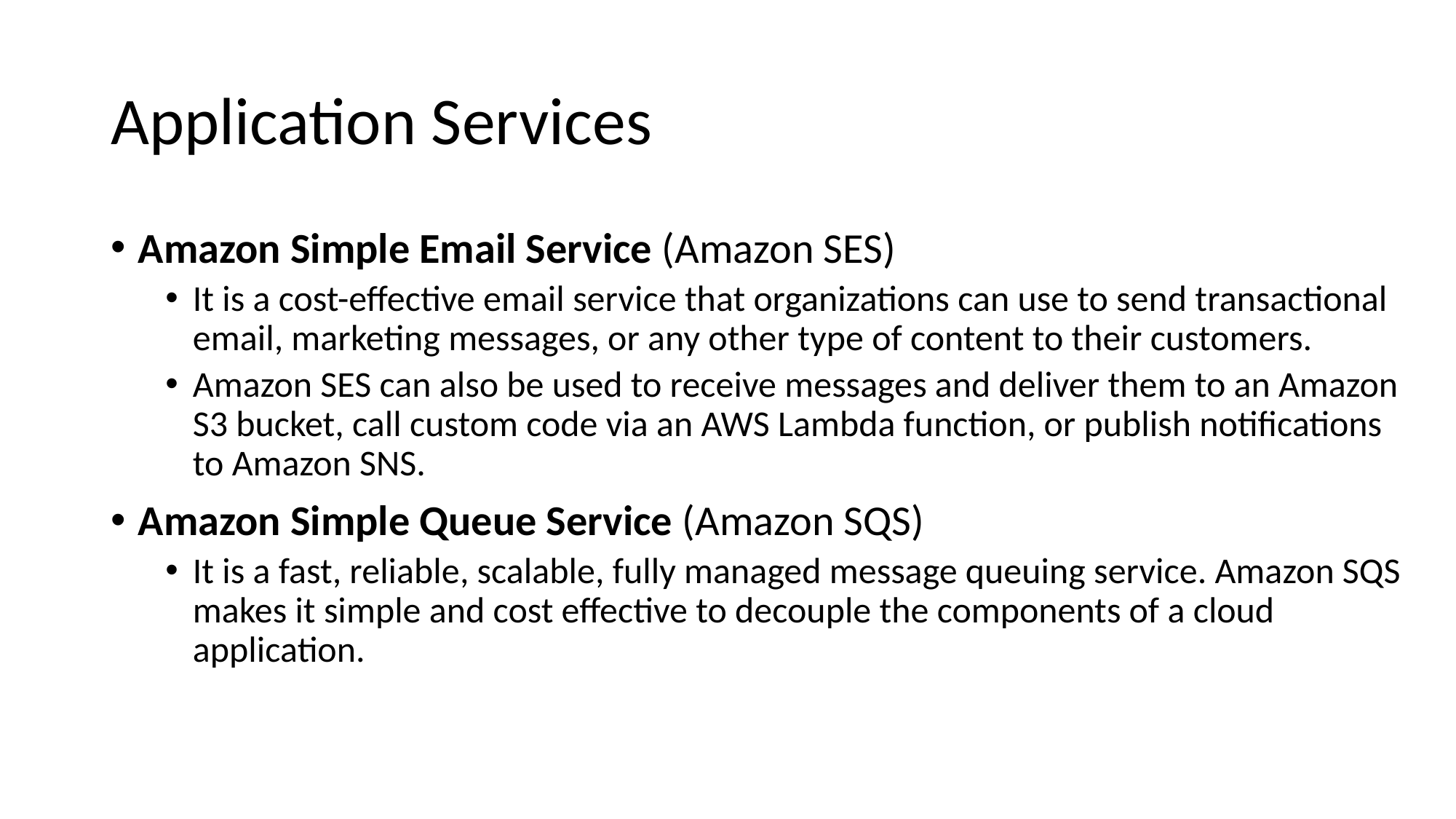

# Application Services
Amazon Simple Email Service (Amazon SES)
It is a cost-effective email service that organizations can use to send transactional email, marketing messages, or any other type of content to their customers.
Amazon SES can also be used to receive messages and deliver them to an Amazon S3 bucket, call custom code via an AWS Lambda function, or publish notifications to Amazon SNS.
Amazon Simple Queue Service (Amazon SQS)
It is a fast, reliable, scalable, fully managed message queuing service. Amazon SQS makes it simple and cost effective to decouple the components of a cloud application.